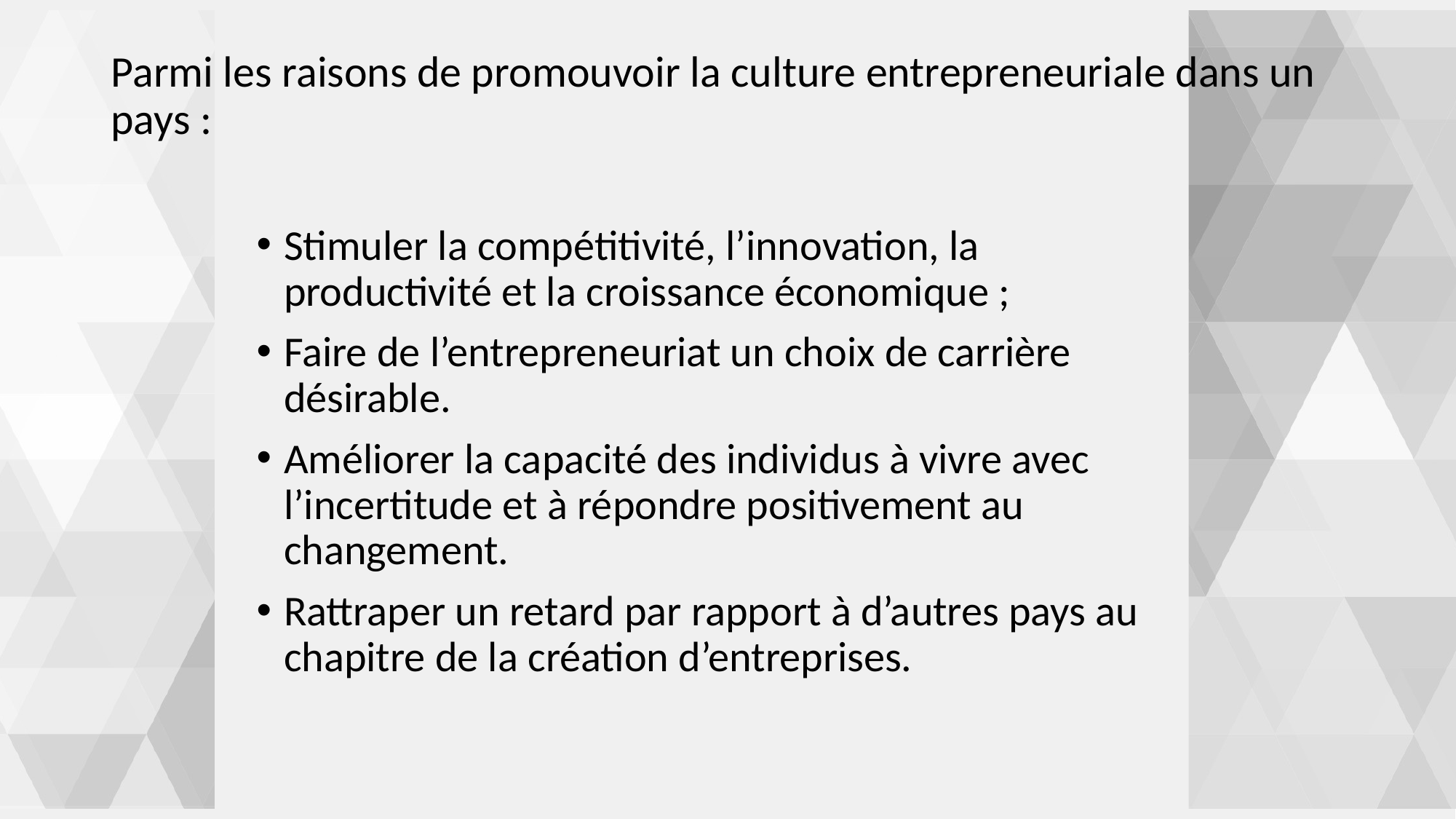

# Parmi les raisons de promouvoir la culture entrepreneuriale dans un pays :
Stimuler la compétitivité, l’innovation, la productivité et la croissance économique ;
Faire de l’entrepreneuriat un choix de carrière désirable.
Améliorer la capacité des individus à vivre avec l’incertitude et à répondre positivement au changement.
Rattraper un retard par rapport à d’autres pays au chapitre de la création d’entreprises.